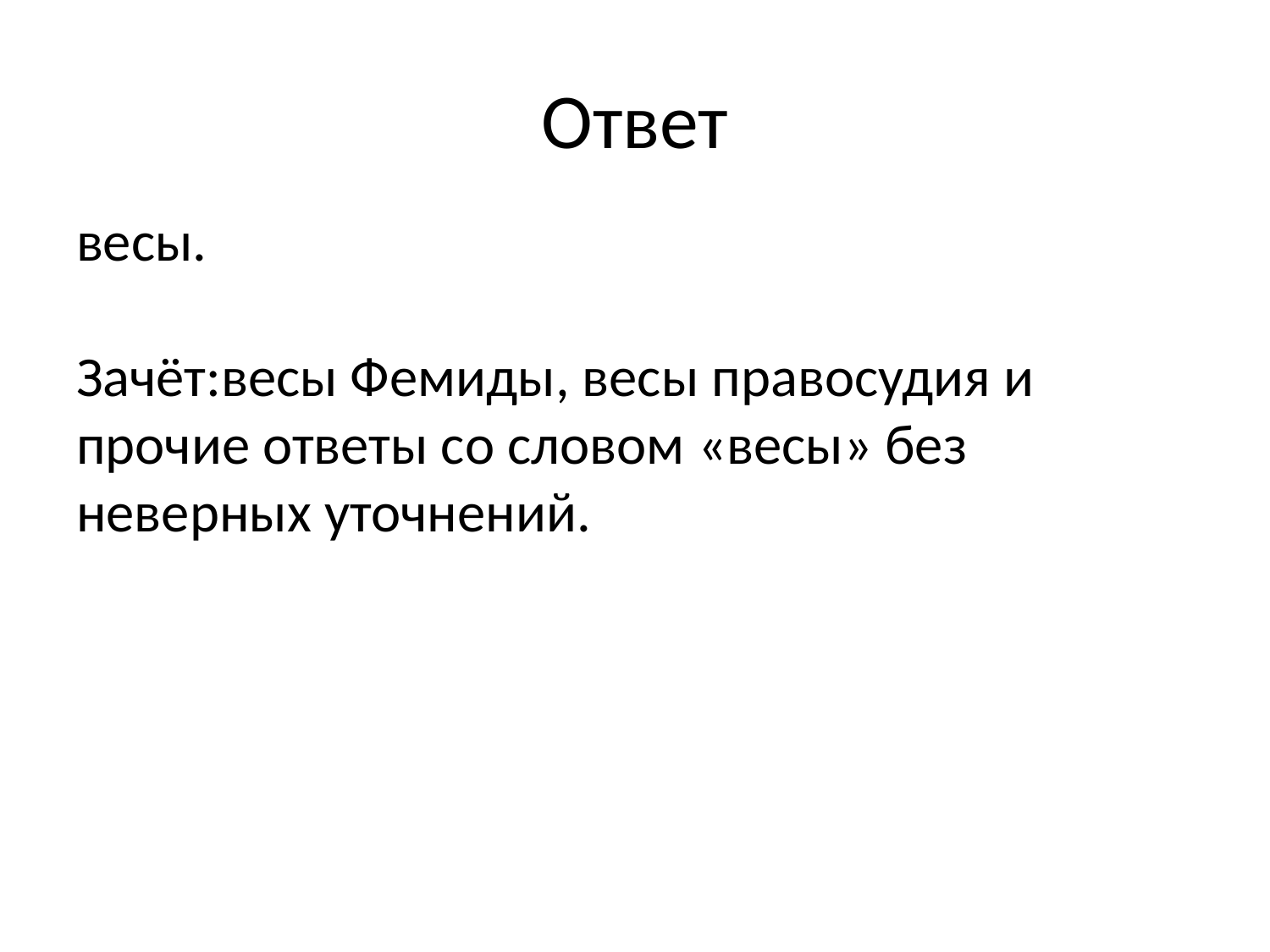

# Ответ
весы.
Зачёт:весы Фемиды, весы правосудия и прочие ответы со словом «весы» без неверных уточнений.